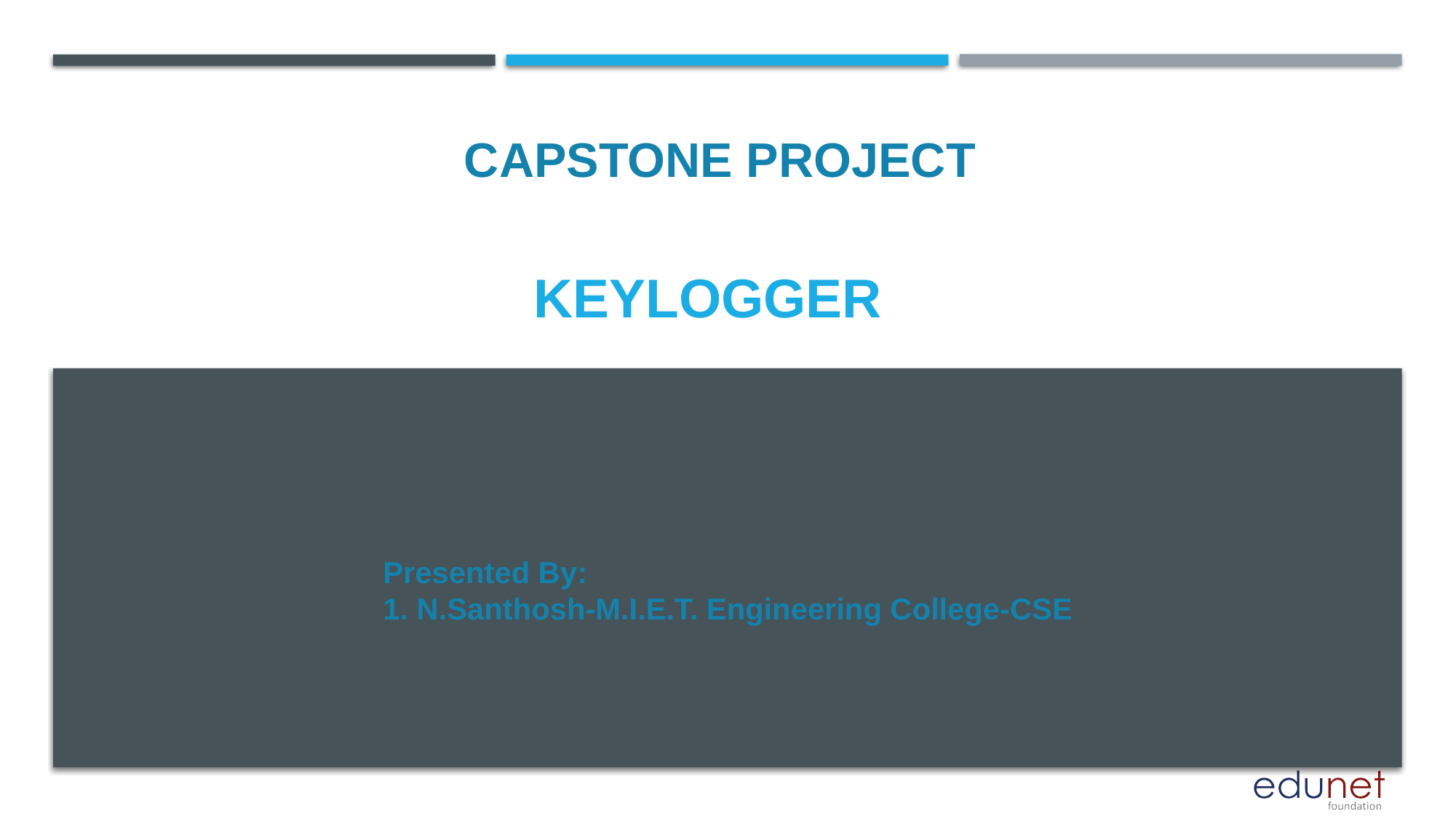

CAPSTONE PROJECT
# KEYLOGGER
Presented By:
1. N.Santhosh-M.I.E.T. Engineering College-CSE